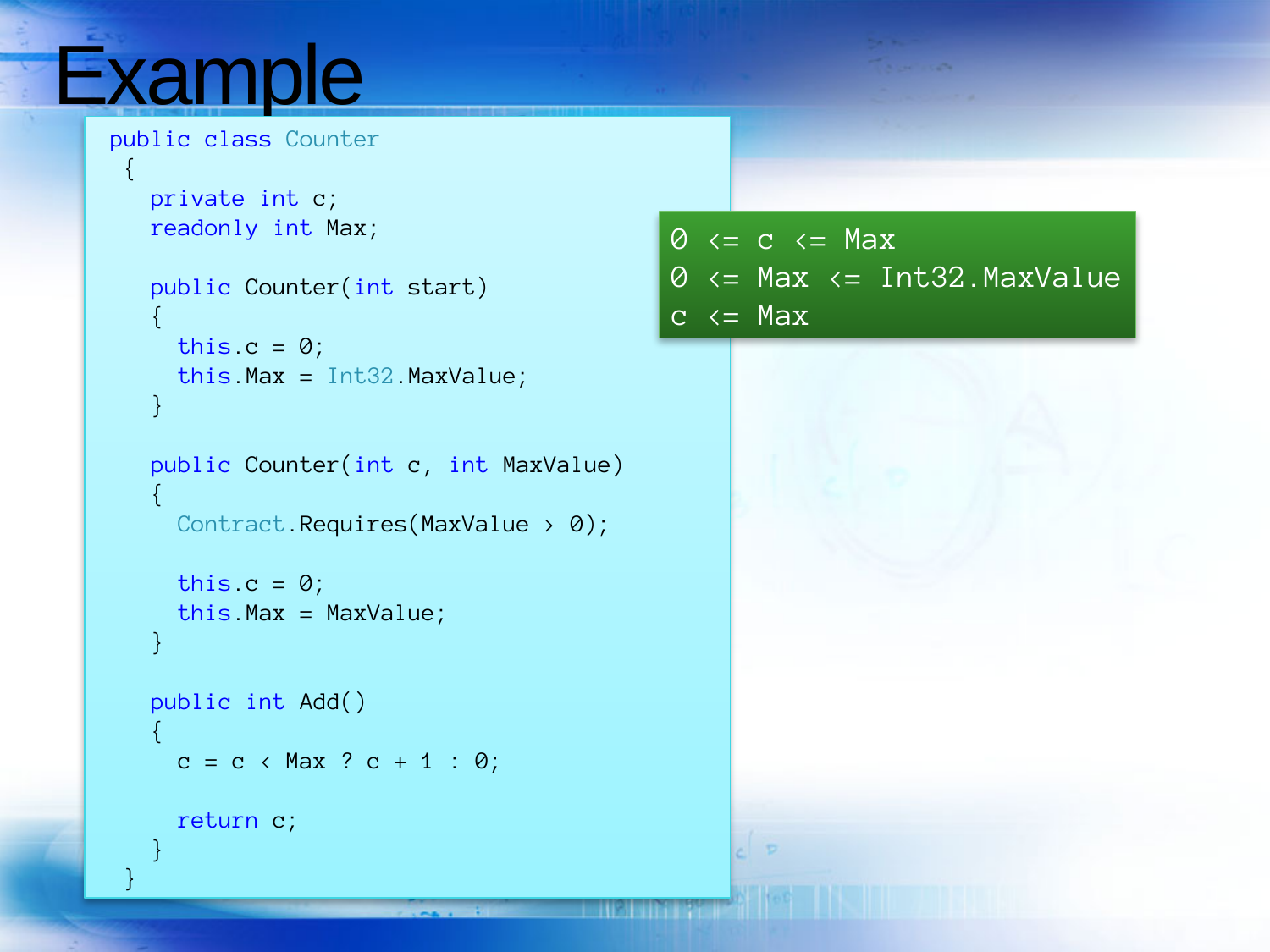

# Example
 public class Counter
  {
    private int c;
    readonly int Max;

    public Counter(int start)
    {
      this.c = 0;
      this.Max = Int32.MaxValue;
    }

    public Counter(int c, int MaxValue)
    {
      Contract.Requires(MaxValue > 0);

      this.c = 0;
      this.Max = MaxValue;
    }

    public int Add()
    {
      c = c < Max ? c + 1 : 0;

      return c;
    }
  }
0 <= c <= Max
0 <= Max <= Int32.MaxValue
c <= Max